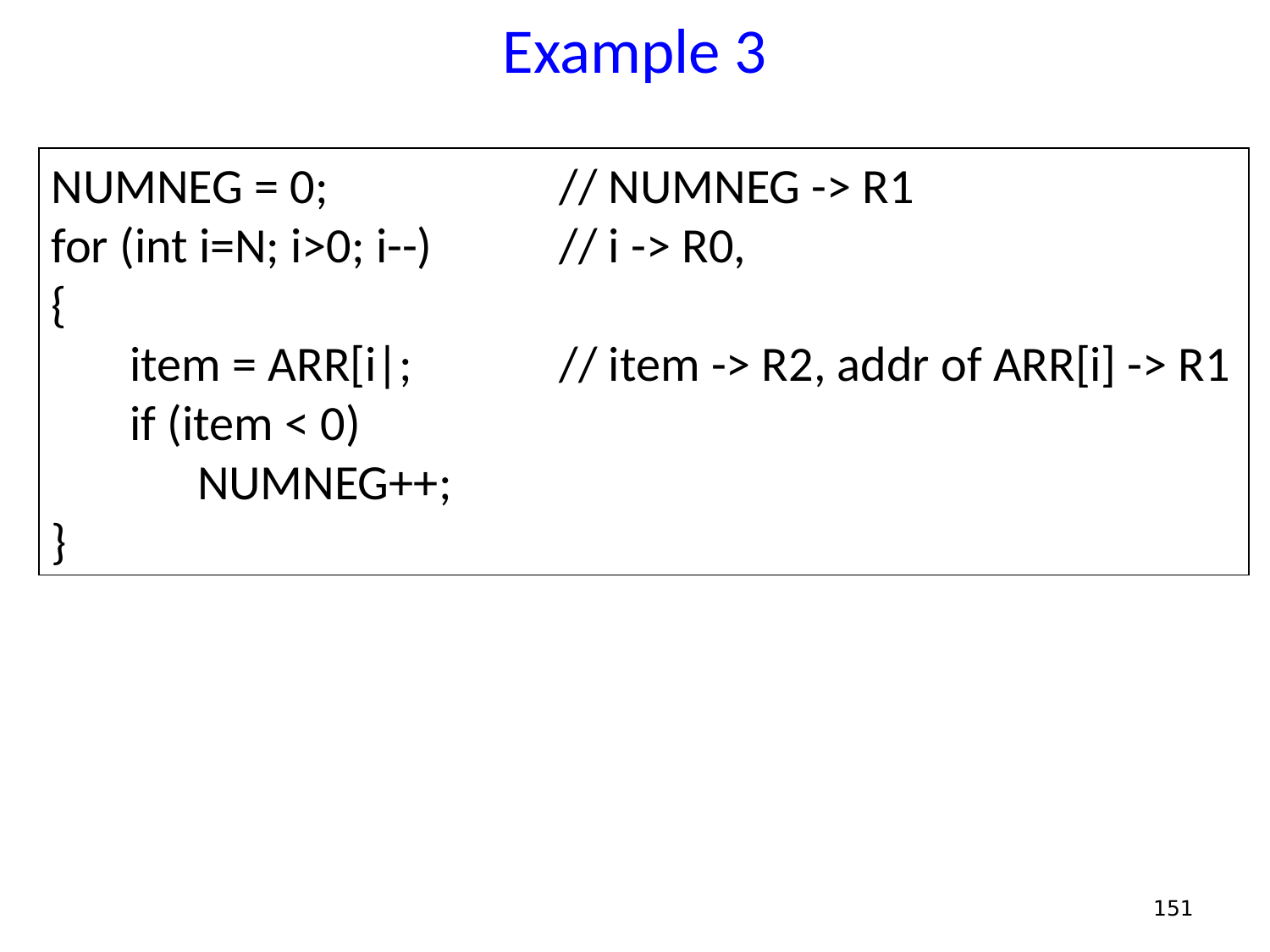

# Example 3
NUMNEG = 0;		// NUMNEG -> R1
for (int i=N; i>0; i--)	// i -> R0,
{
       item = ARR[i|;		// item -> R2, addr of ARR[i] -> R1
       if (item < 0)
             NUMNEG++;
}
151